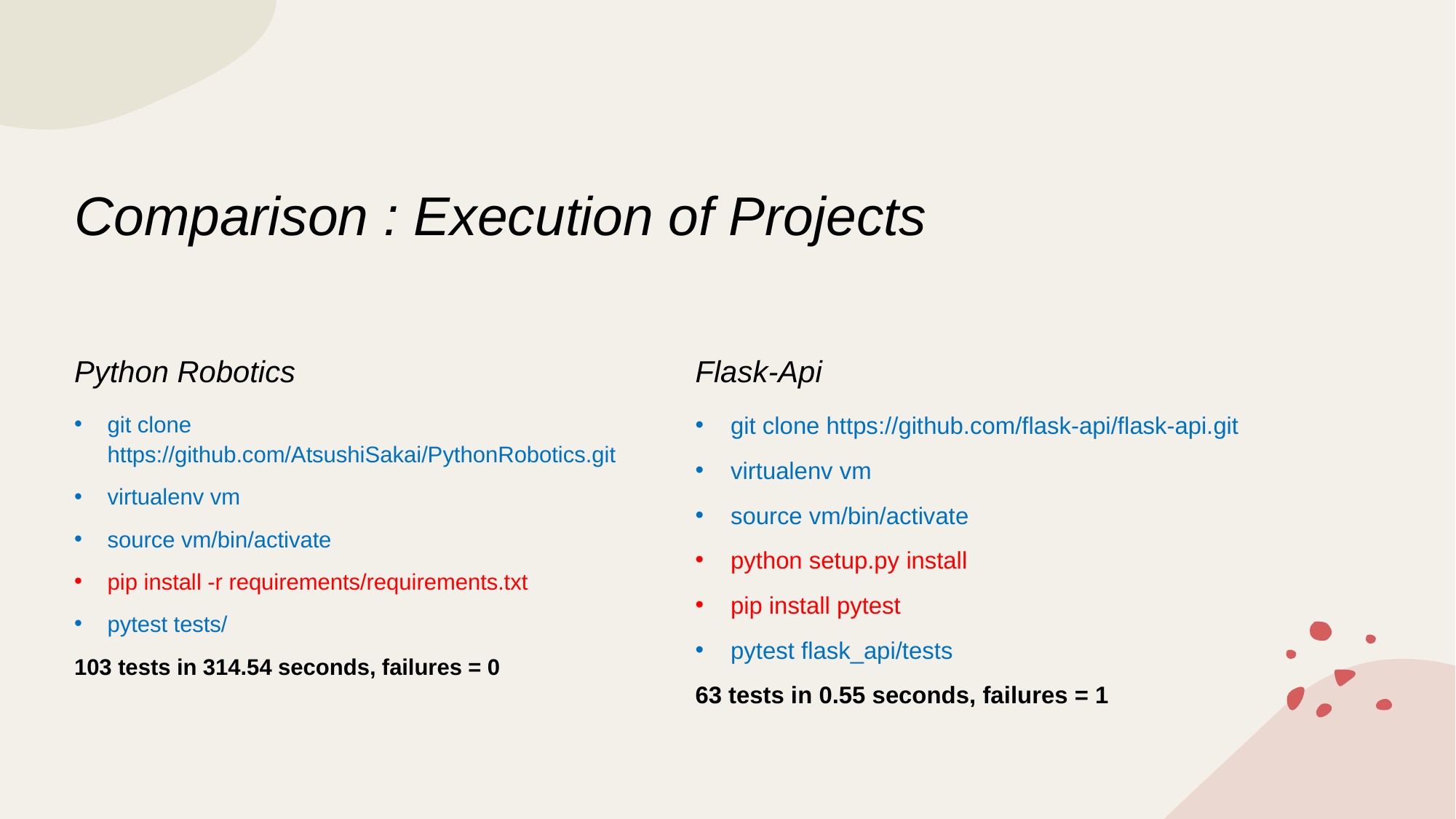

# Comparison : Execution of Projects
Python Robotics
Flask-Api
git clone https://github.com/AtsushiSakai/PythonRobotics.git
virtualenv vm
source vm/bin/activate
pip install -r requirements/requirements.txt
pytest tests/
103 tests in 314.54 seconds, failures = 0
git clone https://github.com/flask-api/flask-api.git
virtualenv vm
source vm/bin/activate
python setup.py install
pip install pytest
pytest flask_api/tests
63 tests in 0.55 seconds, failures = 1